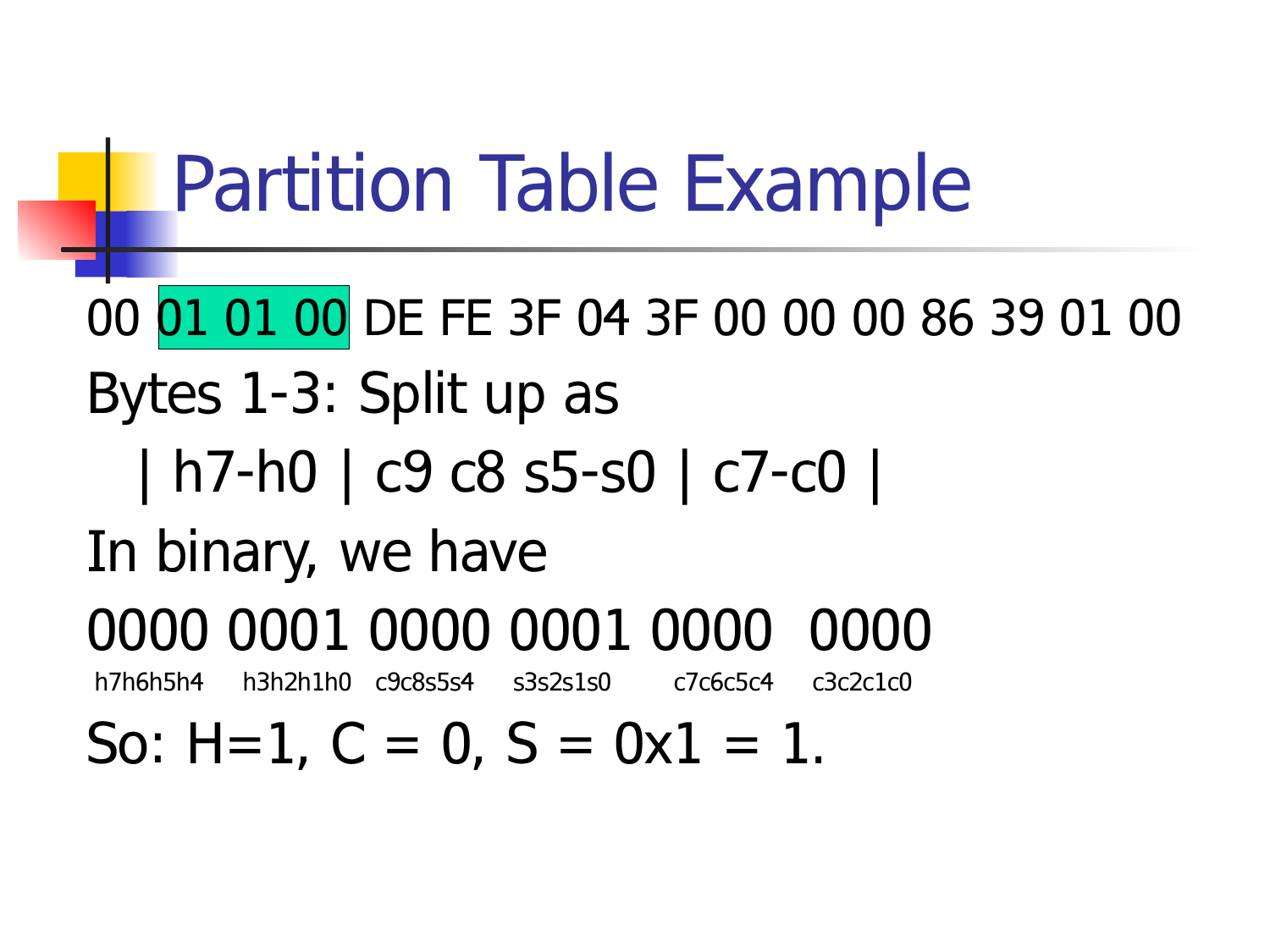

# Partition Table Example
00 01 01 00 DE FE 3F 04 3F 00 00 00 86 39 01 00
Bytes 1-3: Split up as
	| h7-h0 | c9 c8 s5-s0 | c7-c0 |
In binary, we have
0000 0001 0000 0001 0000  0000
 h7h6h5h4     h3h2h1h0   c9c8s5s4     s3s2s1s0        c7c6c5c4     c3c2c1c0
So: H=1, C = 0, S = 0x1 = 1.